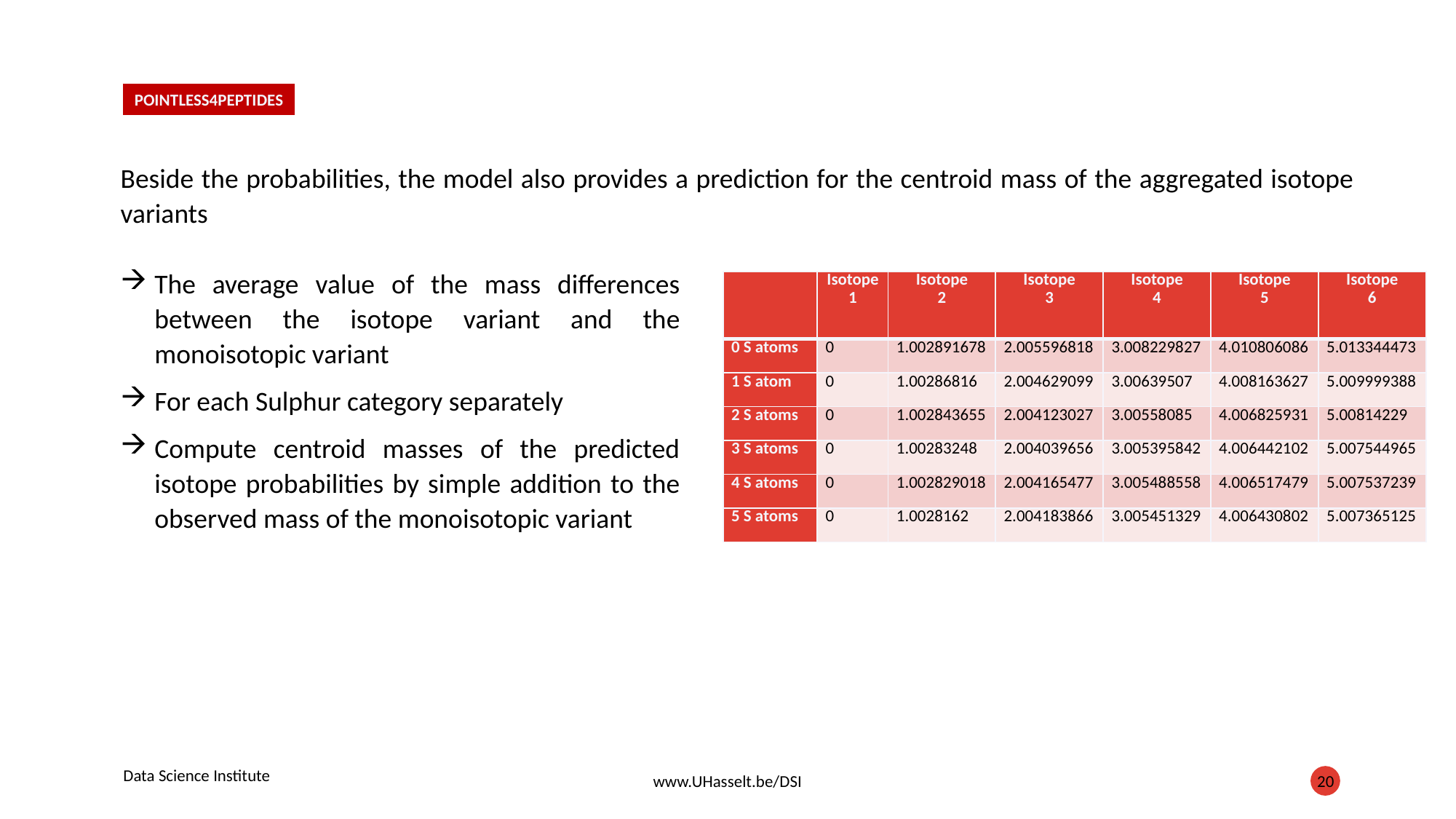

POINTLESS4PEPTIDES
Beside the probabilities, the model also provides a prediction for the centroid mass of the aggregated isotope variants
The average value of the mass differences between the isotope variant and the monoisotopic variant
For each Sulphur category separately
Compute centroid masses of the predicted isotope probabilities by simple addition to the observed mass of the monoisotopic variant
|  | Isotope 1 | Isotope 2 | Isotope 3 | Isotope 4 | Isotope 5 | Isotope 6 |
| --- | --- | --- | --- | --- | --- | --- |
| 0 S atoms | 0 | 1.002891678 | 2.005596818 | 3.008229827 | 4.010806086 | 5.013344473 |
| 1 S atom | 0 | 1.00286816 | 2.004629099 | 3.00639507 | 4.008163627 | 5.009999388 |
| 2 S atoms | 0 | 1.002843655 | 2.004123027 | 3.00558085 | 4.006825931 | 5.00814229 |
| 3 S atoms | 0 | 1.00283248 | 2.004039656 | 3.005395842 | 4.006442102 | 5.007544965 |
| 4 S atoms | 0 | 1.002829018 | 2.004165477 | 3.005488558 | 4.006517479 | 5.007537239 |
| 5 S atoms | 0 | 1.0028162 | 2.004183866 | 3.005451329 | 4.006430802 | 5.007365125 |